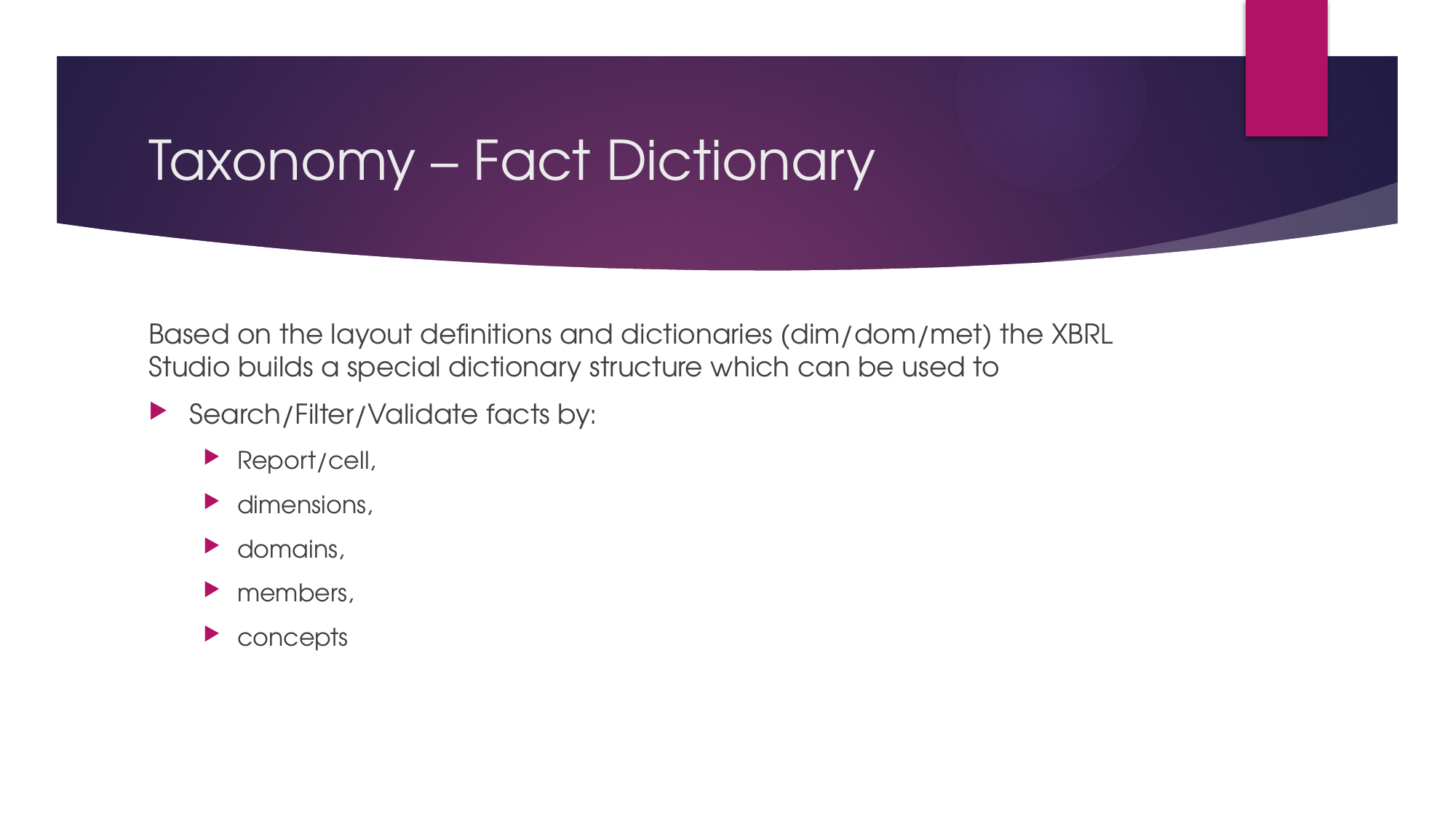

# Taxonomy – Fact Dictionary
Based on the layout definitions and dictionaries (dim/dom/met) the XBRL Studio builds a special dictionary structure which can be used to
Search/Filter/Validate facts by:
Report/cell,
dimensions,
domains,
members,
concepts